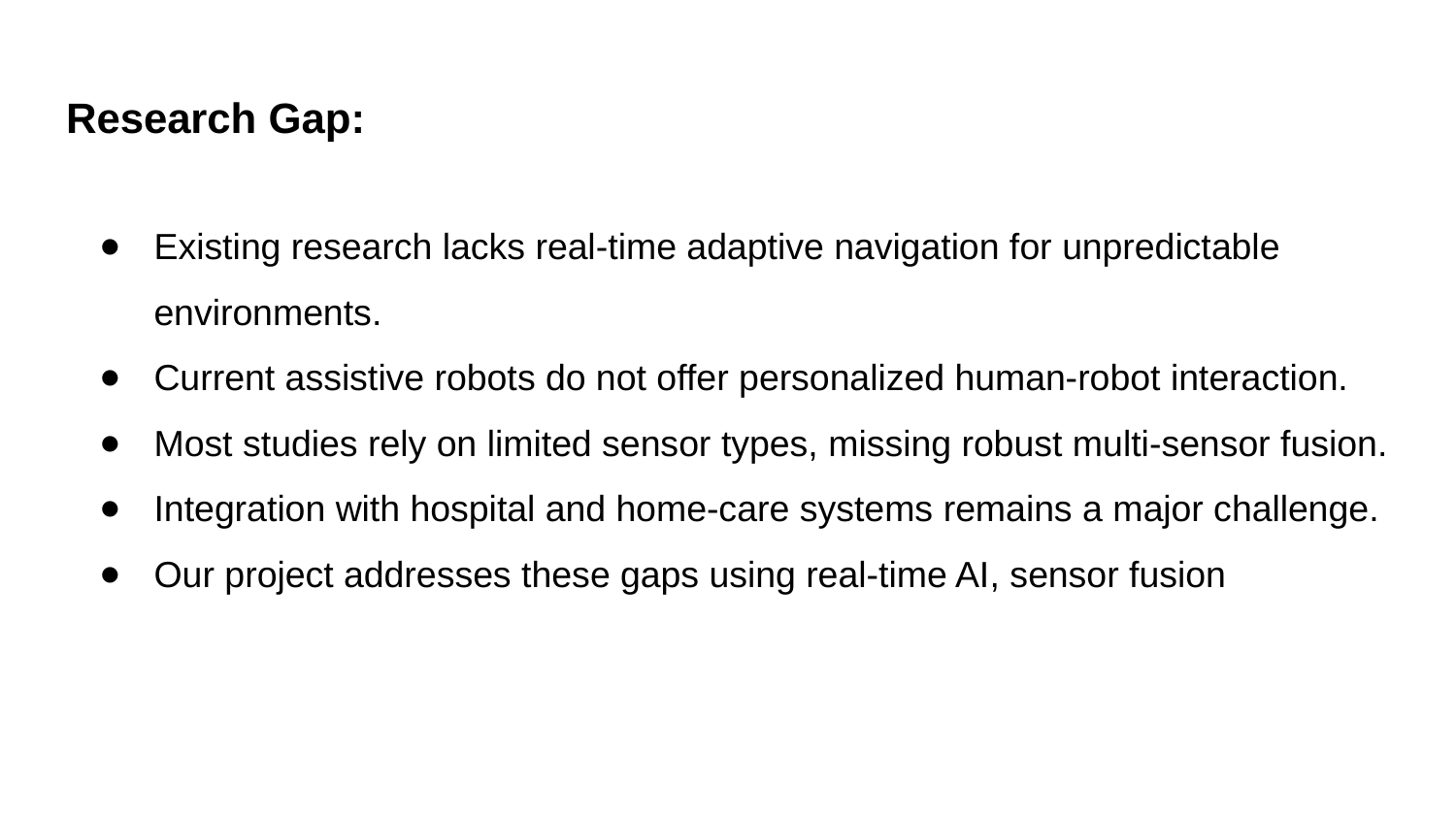

Research Gap:
Existing research lacks real-time adaptive navigation for unpredictable environments.
Current assistive robots do not offer personalized human-robot interaction.
Most studies rely on limited sensor types, missing robust multi-sensor fusion.
Integration with hospital and home-care systems remains a major challenge.
Our project addresses these gaps using real-time AI, sensor fusion